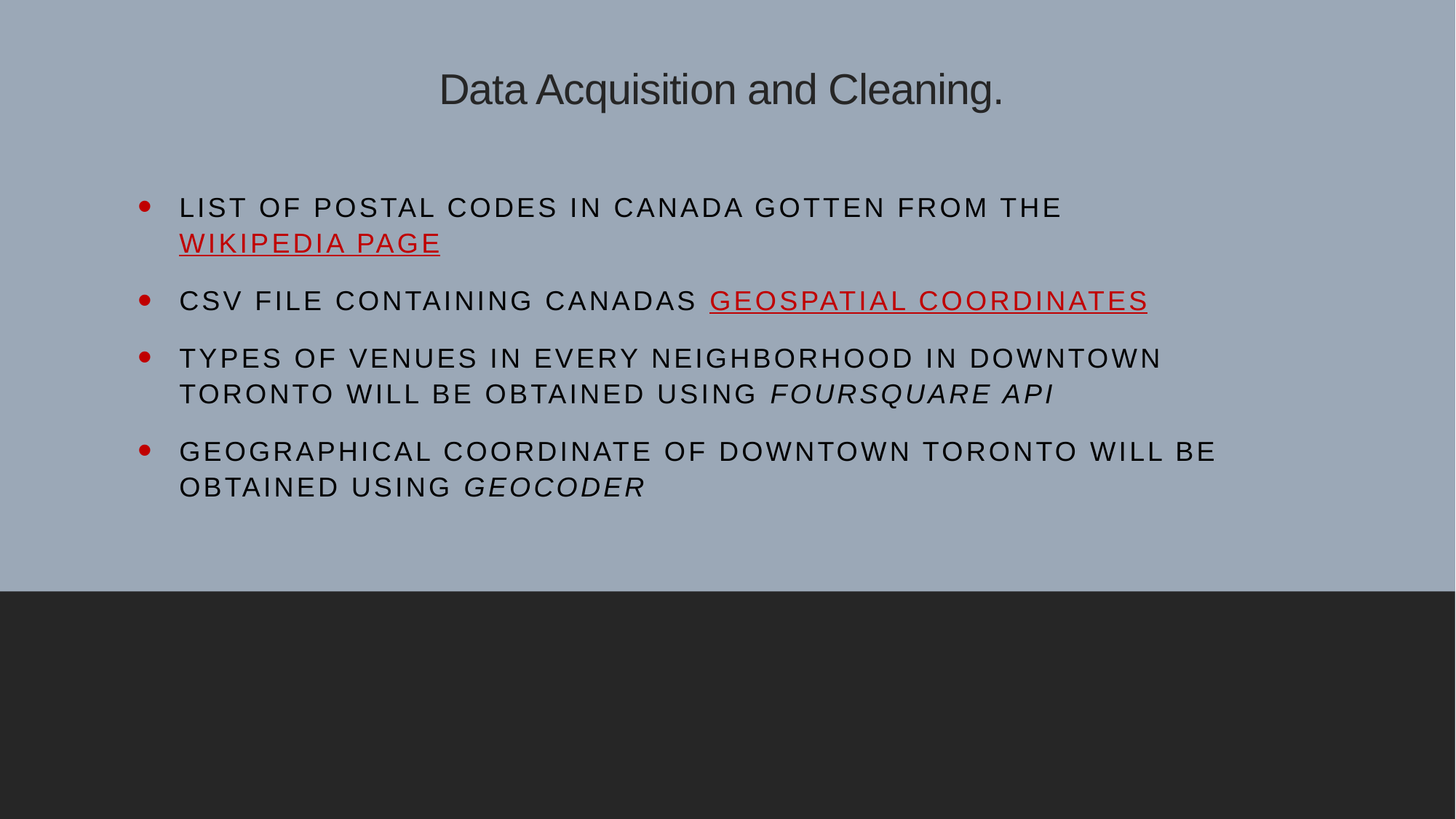

# Data Acquisition and Cleaning.
List of Postal Codes in Canada gotten from the Wikipedia page
CSV file containing Canadas Geospatial coordinates
Types of venues in every neighborhood in Downtown Toronto will be obtained using Foursquare API
Geographical coordinate of Downtown Toronto will be obtained using Geocoder